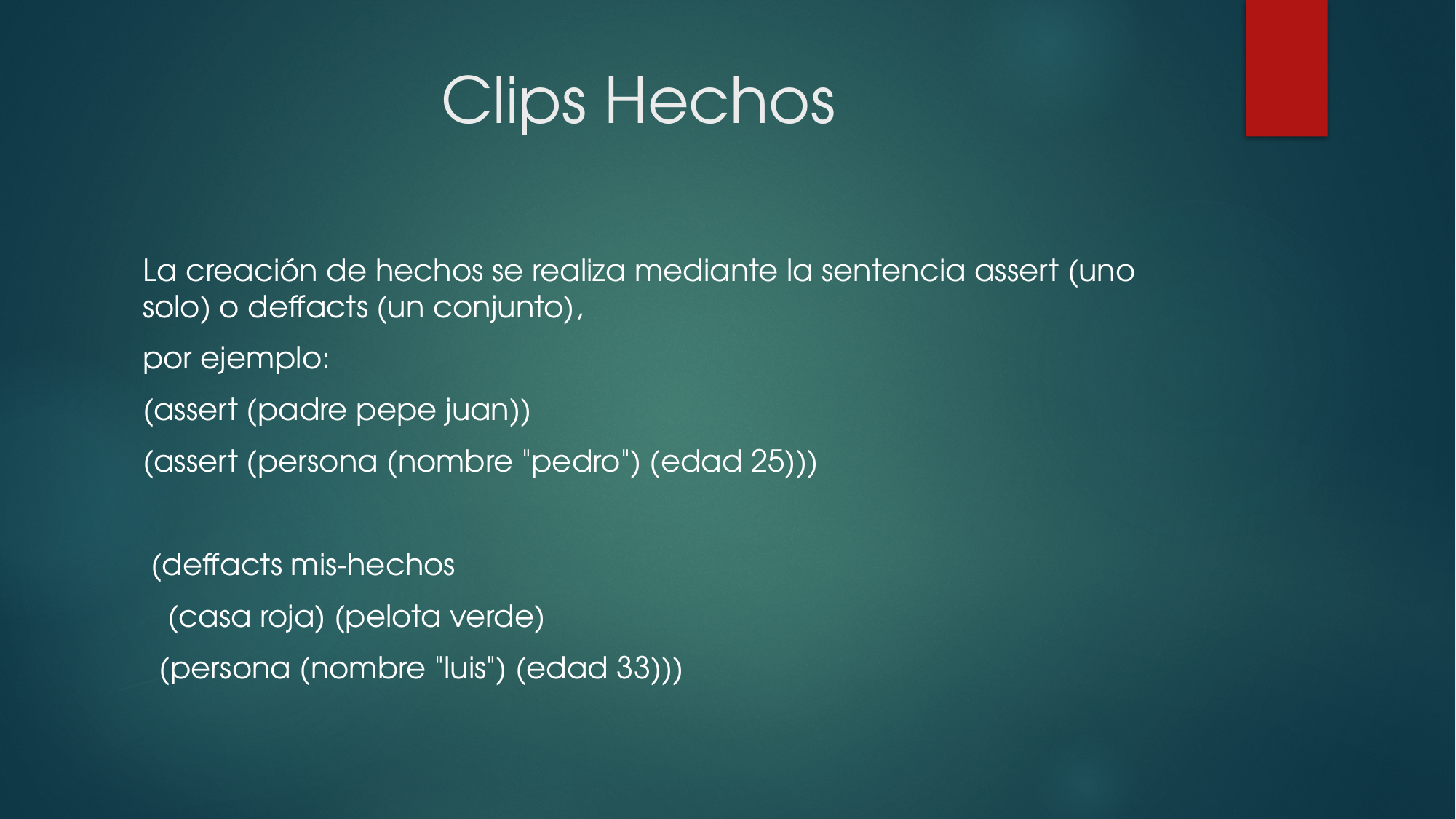

# Clips Hechos
La creación de hechos se realiza mediante la sentencia assert (uno solo) o deffacts (un conjunto),
por ejemplo:
(assert (padre pepe juan))
(assert (persona (nombre "pedro") (edad 25)))

 (deffacts mis-hechos
   (casa roja) (pelota verde)
  (persona (nombre "luis") (edad 33)))